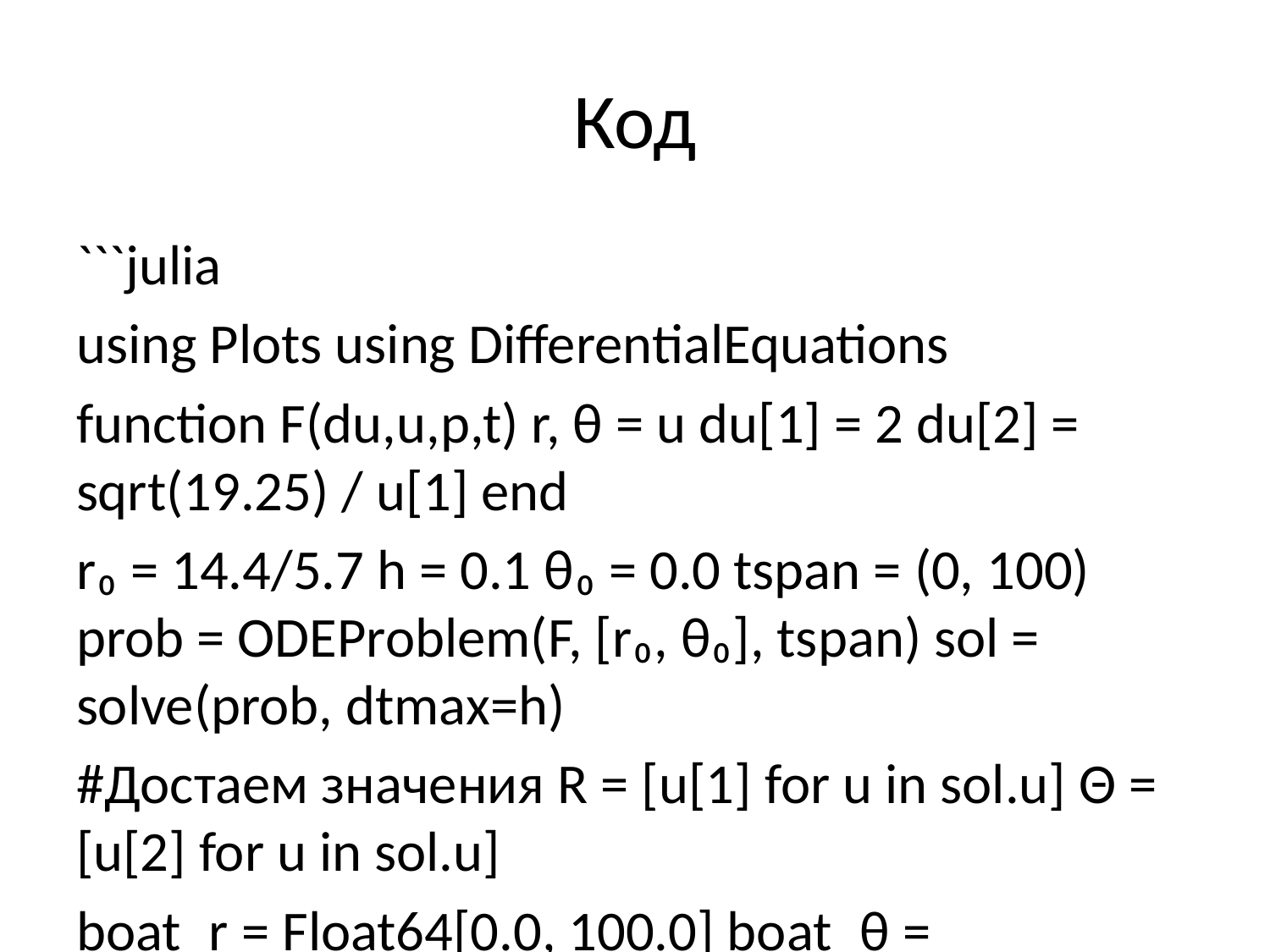

# Код
```julia
using Plots using DifferentialEquations
function F(du,u,p,t) r, θ = u du[1] = 2 du[2] = sqrt(19.25) / u[1] end
r₀ = 14.4/5.7 h = 0.1 θ₀ = 0.0 tspan = (0, 100) prob = ODEProblem(F, [r₀, θ₀], tspan) sol = solve(prob, dtmax=h)
#Достаем значения R = [u[1] for u in sol.u] Θ = [u[2] for u in sol.u]
boat_r = Float64[0.0, 100.0] boat_θ = Float64[7π/4]